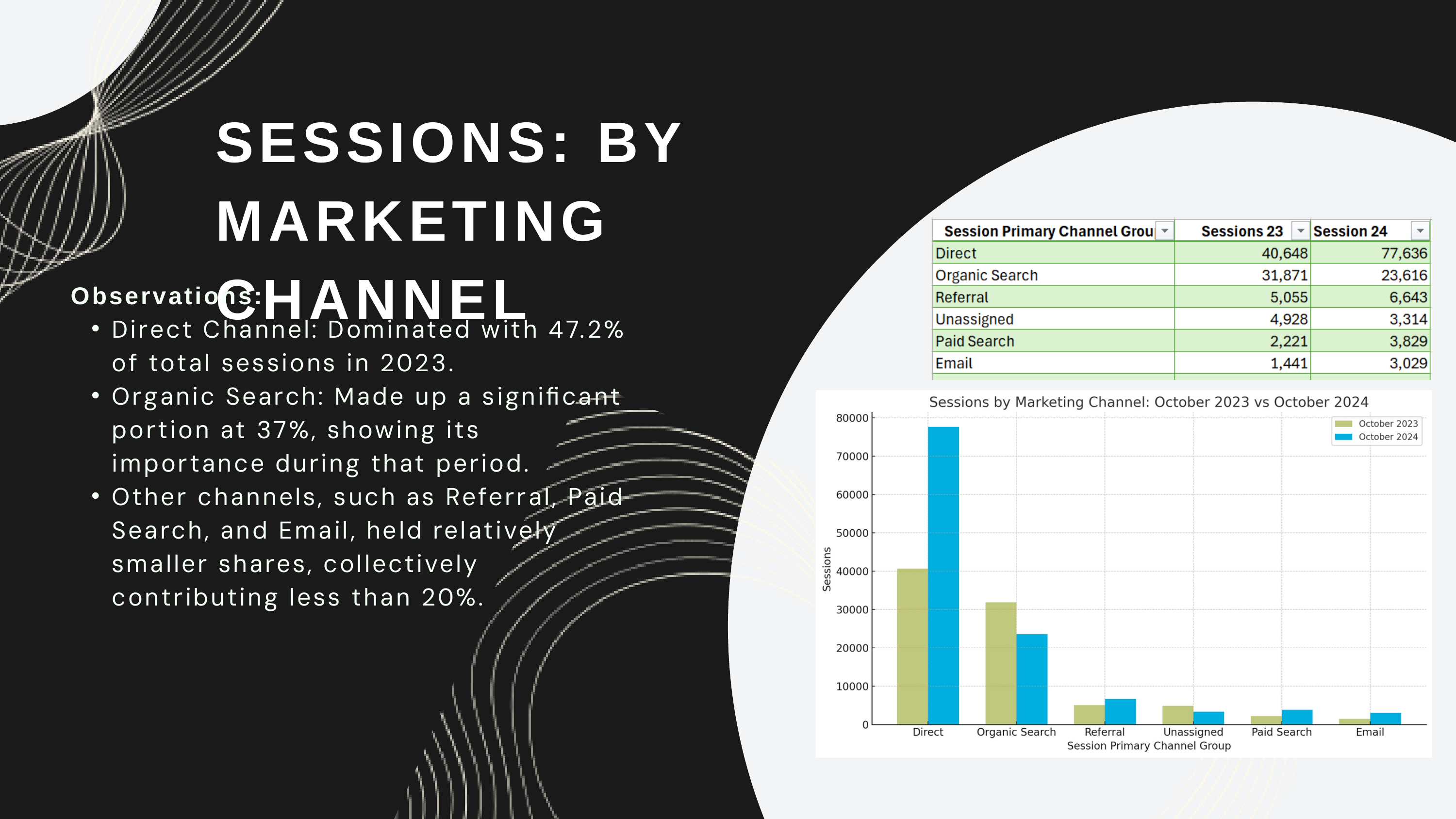

SESSIONS: BY MARKETING CHANNEL

Observations:
Direct Channel: Dominated with 47.2% of total sessions in 2023.
Organic Search: Made up a significant portion at 37%, showing its importance during that period.
Other channels, such as Referral, Paid Search, and Email, held relatively smaller shares, collectively contributing less than 20%.